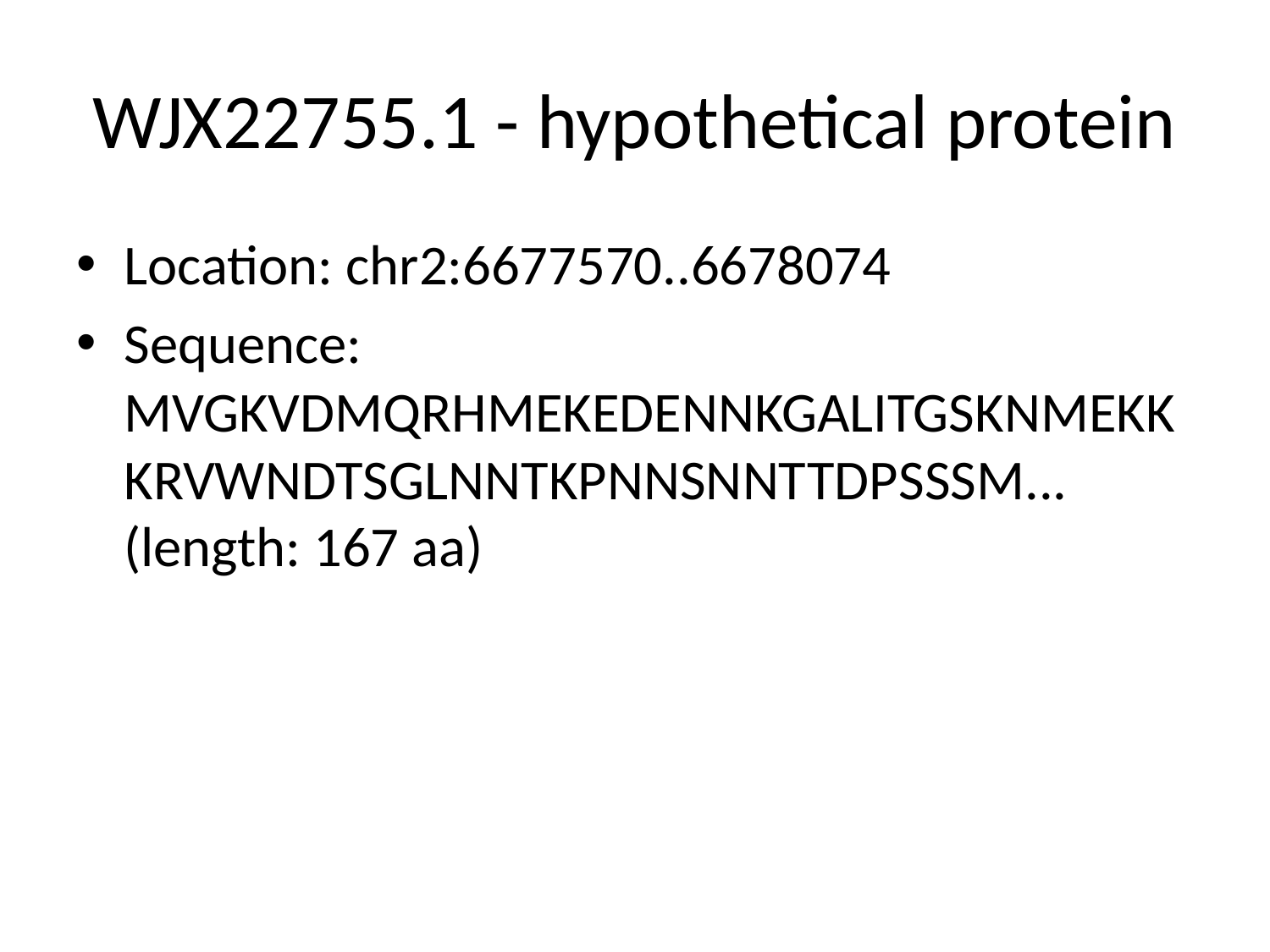

# WJX22755.1 - hypothetical protein
Location: chr2:6677570..6678074
Sequence: MVGKVDMQRHMEKEDENNKGALITGSKNMEKKKRVWNDTSGLNNTKPNNSNNTTDPSSSM... (length: 167 aa)